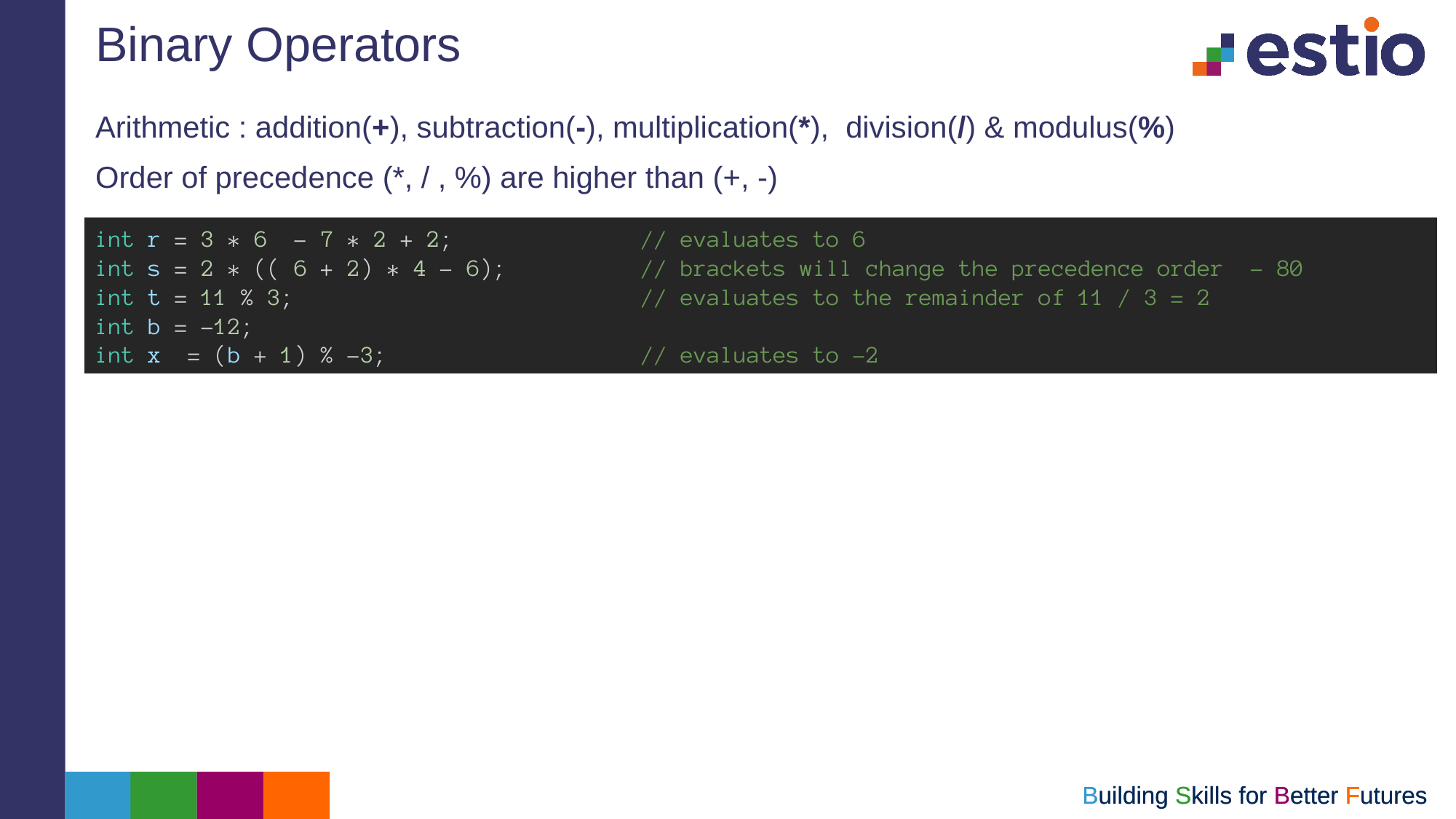

# Binary Operators
Arithmetic : addition(+), subtraction(-), multiplication(*),  division(/) & modulus(%)
Order of precedence (*, / , %) are higher than (+, -)

int r = 3 * 6  - 7 * 2 + 2;     		// evaluates to 6
int s = 2 * (( 6 + 2) * 4 – 6);     	// brackets will change the precedence order  - 80
int t = 11 % 3;         			// evaluates to the remainder of 11 / 3 = 2
int b = -12;
int x  = (b + 1) % -3;    		// evaluates to -2